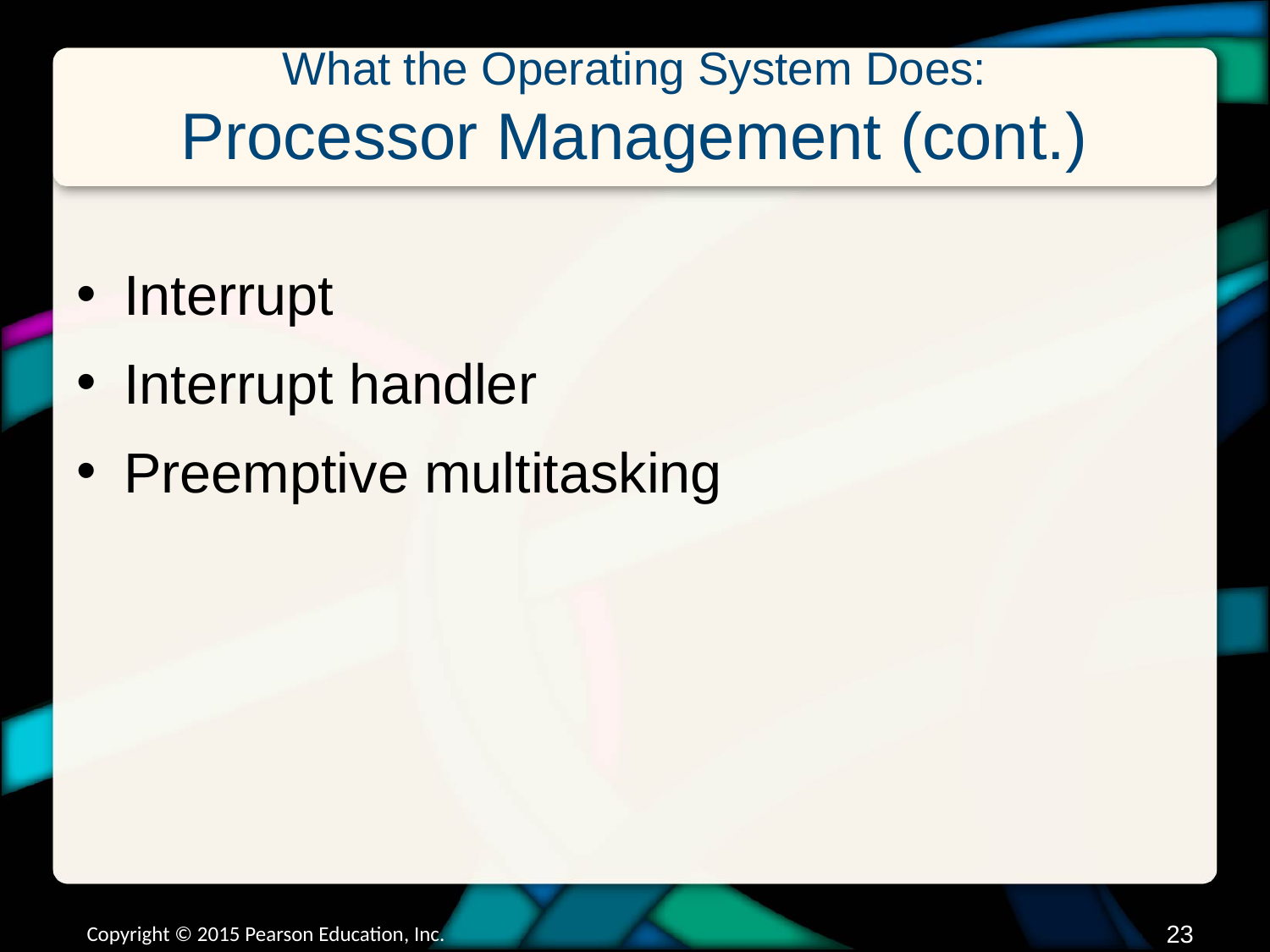

# What the Operating System Does: Processor Management (cont.)
Interrupt
Interrupt handler
Preemptive multitasking
Copyright © 2015 Pearson Education, Inc.
23